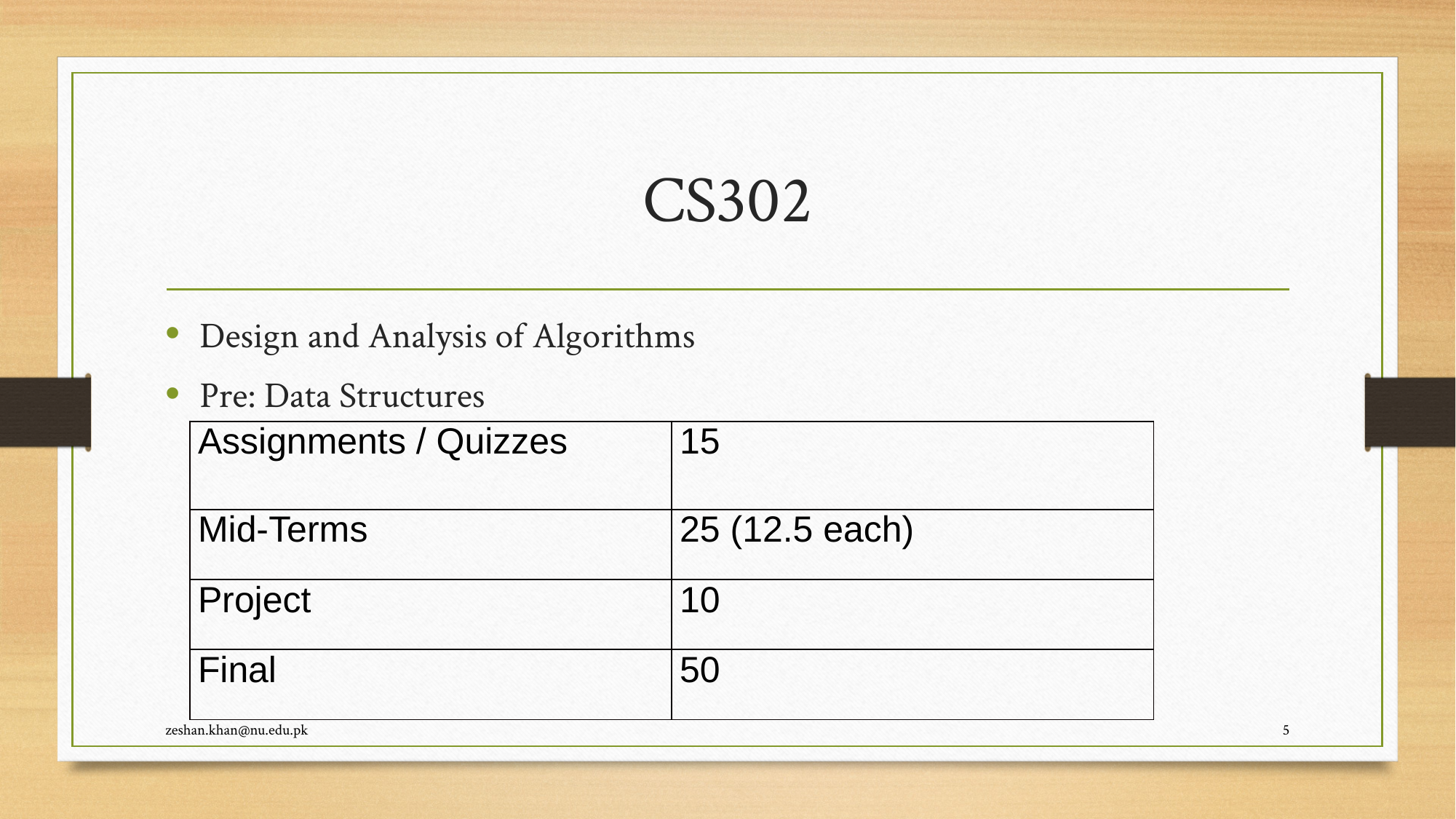

# CS302
Design and Analysis of Algorithms
Pre: Data Structures

| Assignments / Quizzes | 15 |
| --- | --- |
| Mid-Terms | 25 (12.5 each) |
| Project | 10 |
| Final | 50 |
zeshan.khan@nu.edu.pk
5